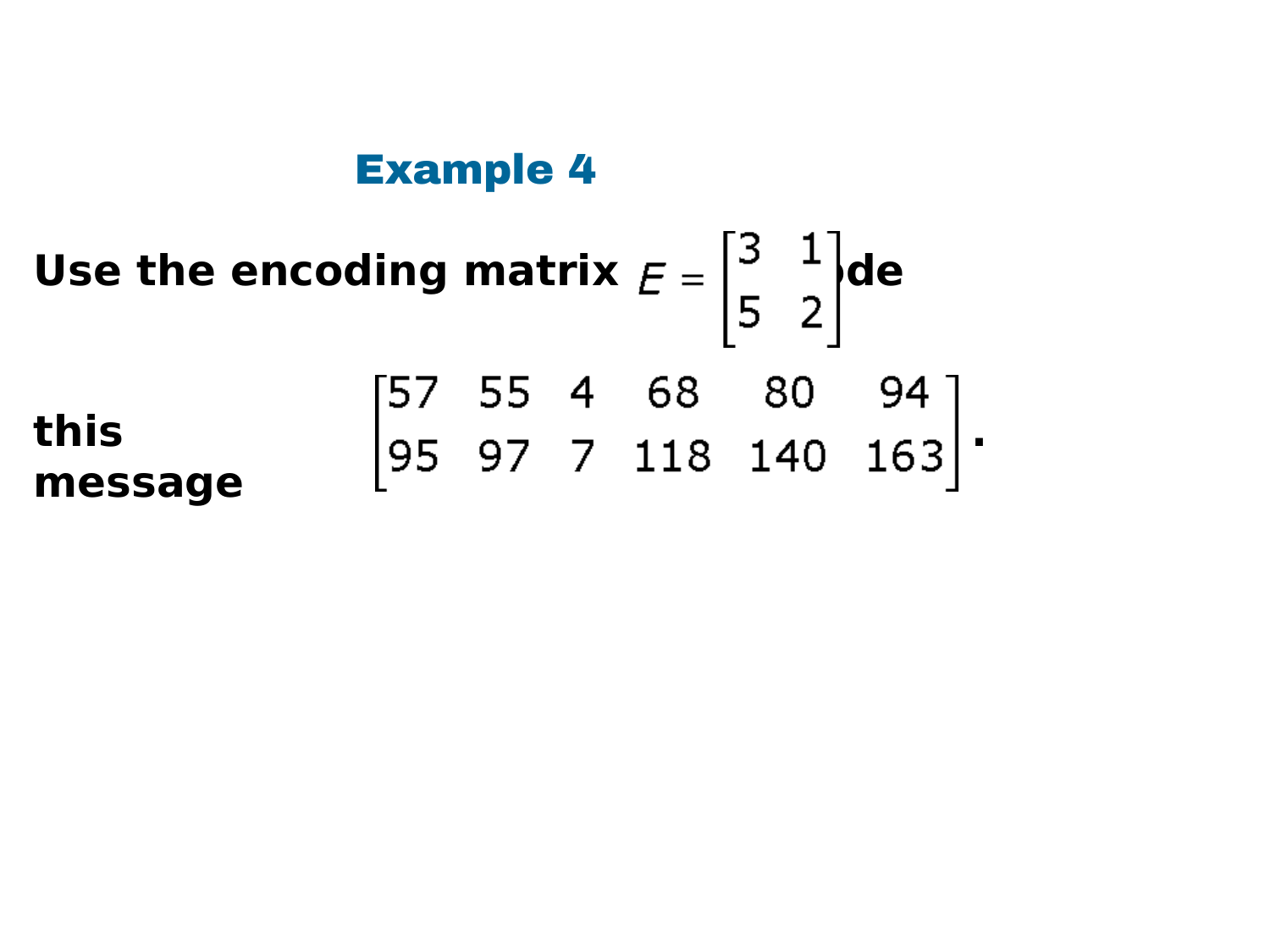

Example 4

Use the encoding matrix	to decode

this message
.